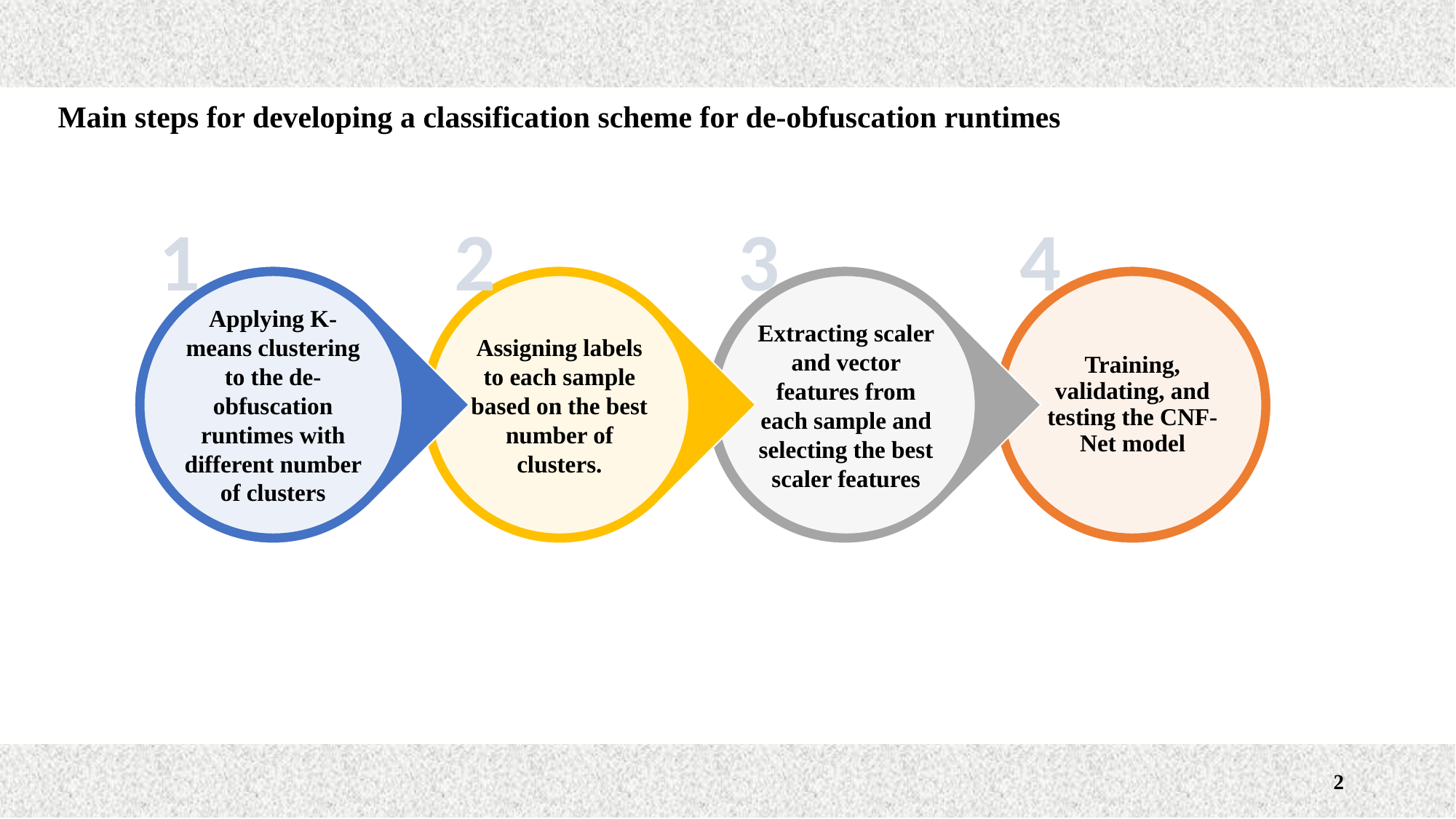

Main steps for developing a classification scheme for de-obfuscation runtimes
Training, validating, and testing the CNF-Net model
Extracting scaler and vector features from each sample and selecting the best scaler features
Assigning labels to each sample based on the best number of clusters.
Applying K-means clustering to the de-obfuscation runtimes with different number of clusters
3
4
1
2

2